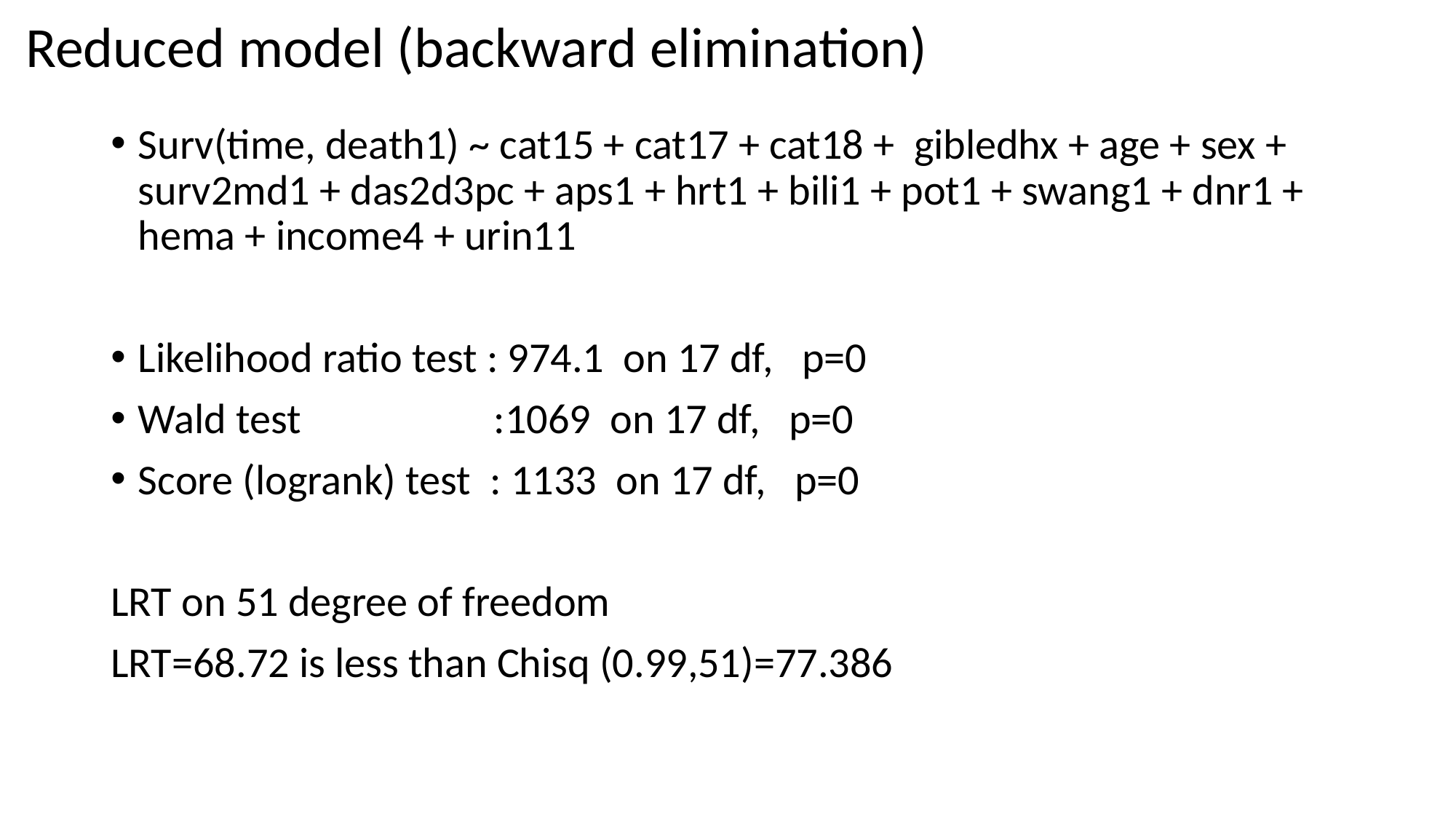

# Reduced model (backward elimination)
Surv(time, death1) ~ cat15 + cat17 + cat18 +  gibledhx + age + sex + surv2md1 + das2d3pc + aps1 + hrt1 + bili1 + pot1 + swang1 + dnr1 + hema + income4 + urin11

Likelihood ratio test : 974.1  on 17 df,   p=0
Wald test                    :1069  on 17 df,   p=0
Score (logrank) test  : 1133  on 17 df,   p=0

LRT on 51 degree of freedom
LRT=68.72 is less than Chisq (0.99,51)=77.386